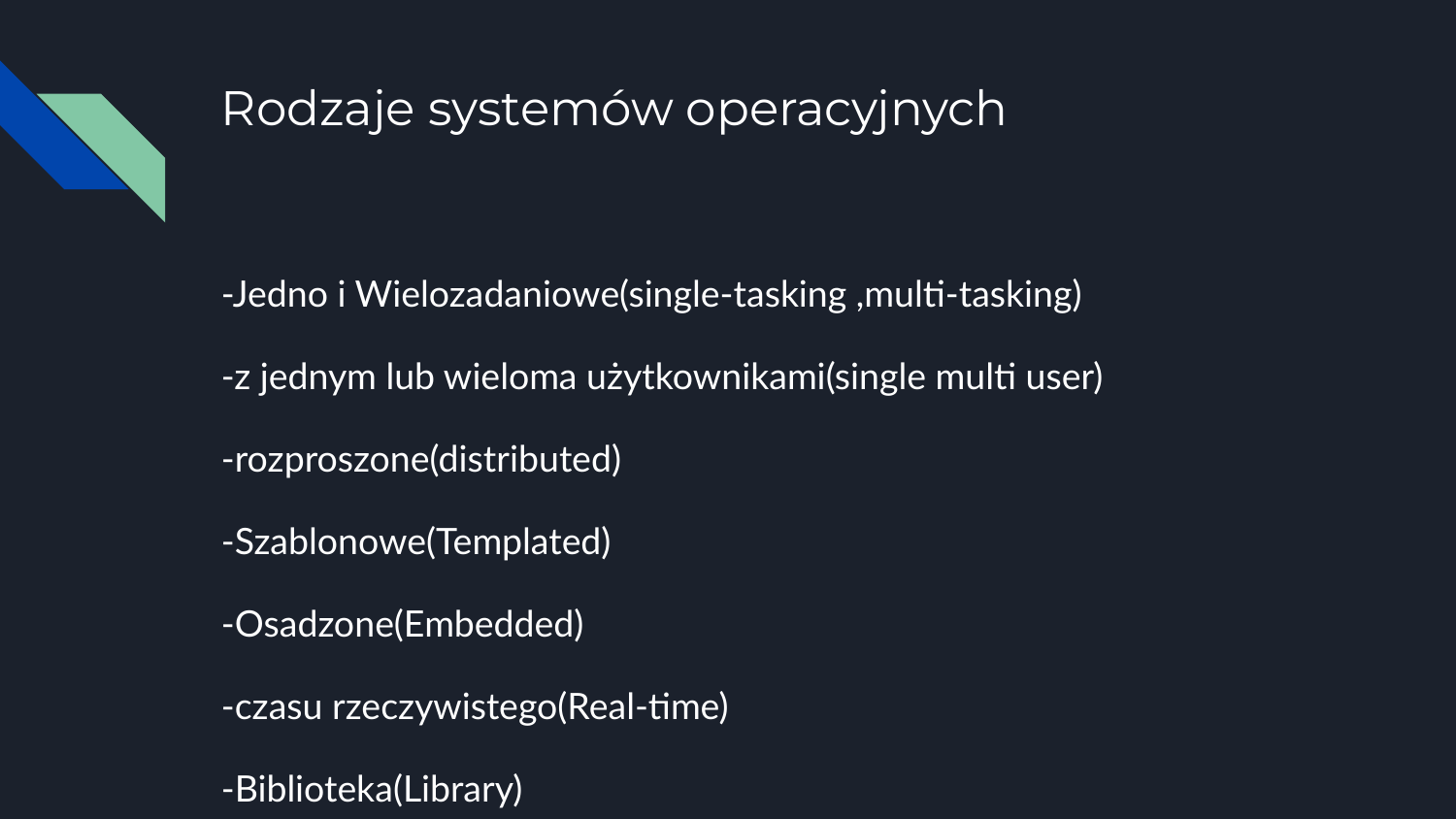

# Rodzaje systemów operacyjnych
-Jedno i Wielozadaniowe(single-tasking ,multi-tasking)
-z jednym lub wieloma użytkownikami(single multi user)
-rozproszone(distributed)
-Szablonowe(Templated)
-Osadzone(Embedded)
-czasu rzeczywistego(Real-time)
-Biblioteka(Library)